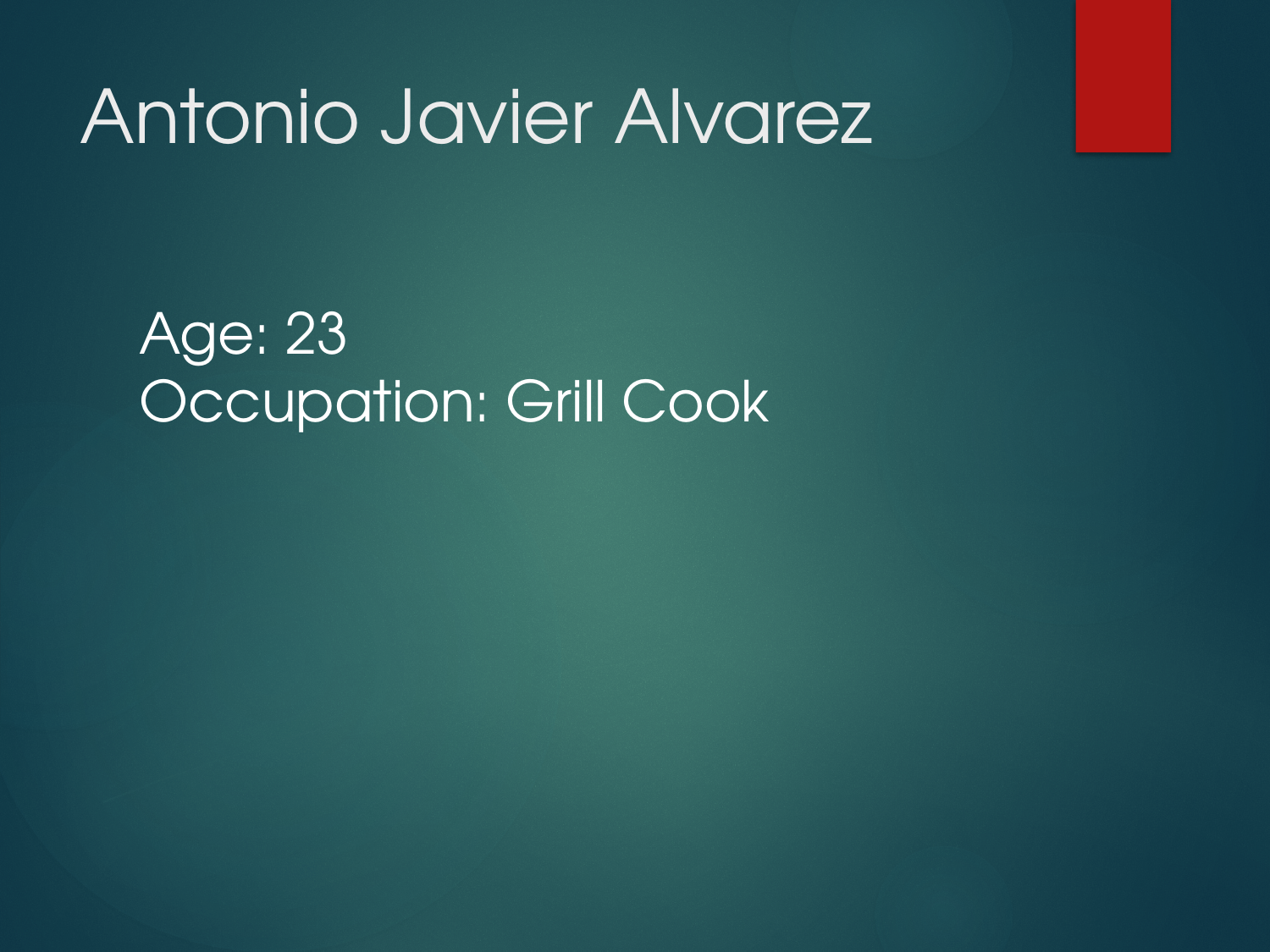

# Antonio Javier Alvarez

Age: 23
Occupation: Grill Cook